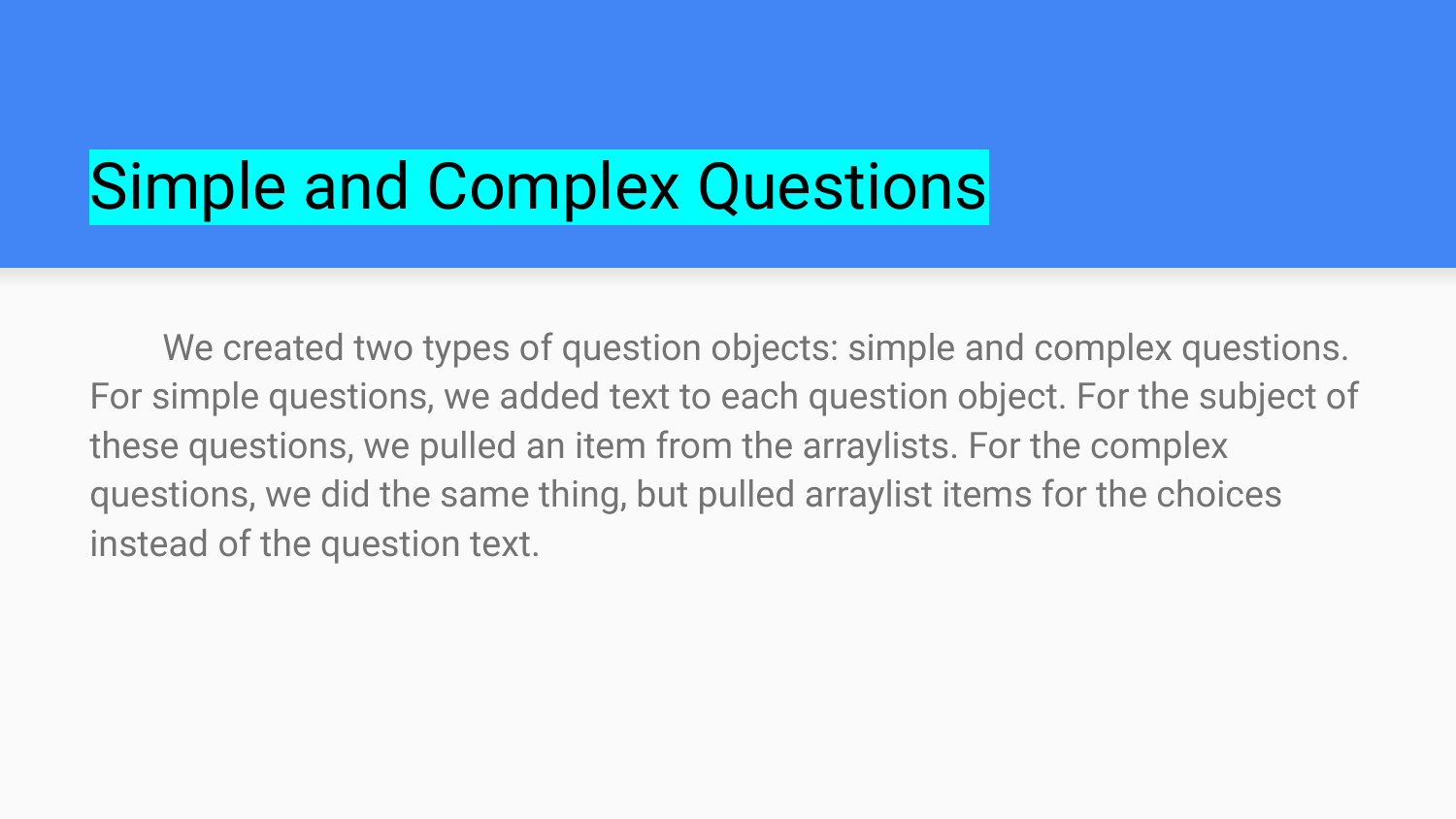

# Simple and Complex Questions
We created two types of question objects: simple and complex questions. For simple questions, we added text to each question object. For the subject of these questions, we pulled an item from the arraylists. For the complex questions, we did the same thing, but pulled arraylist items for the choices instead of the question text.